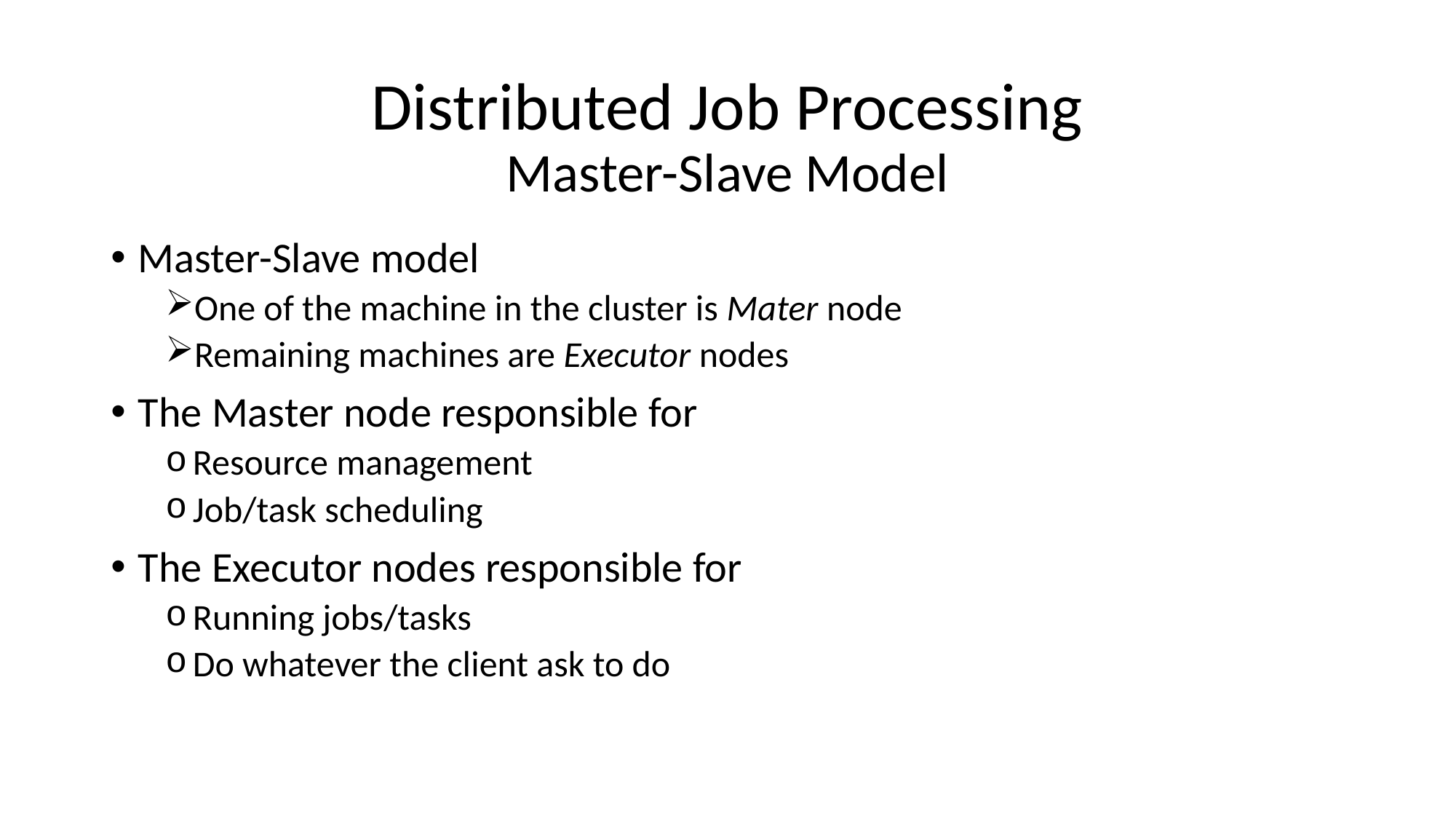

# Distributed Job Processing Master-Slave Model
Master-Slave model
One of the machine in the cluster is Mater node
Remaining machines are Executor nodes
The Master node responsible for
Resource management
Job/task scheduling
The Executor nodes responsible for
Running jobs/tasks
Do whatever the client ask to do